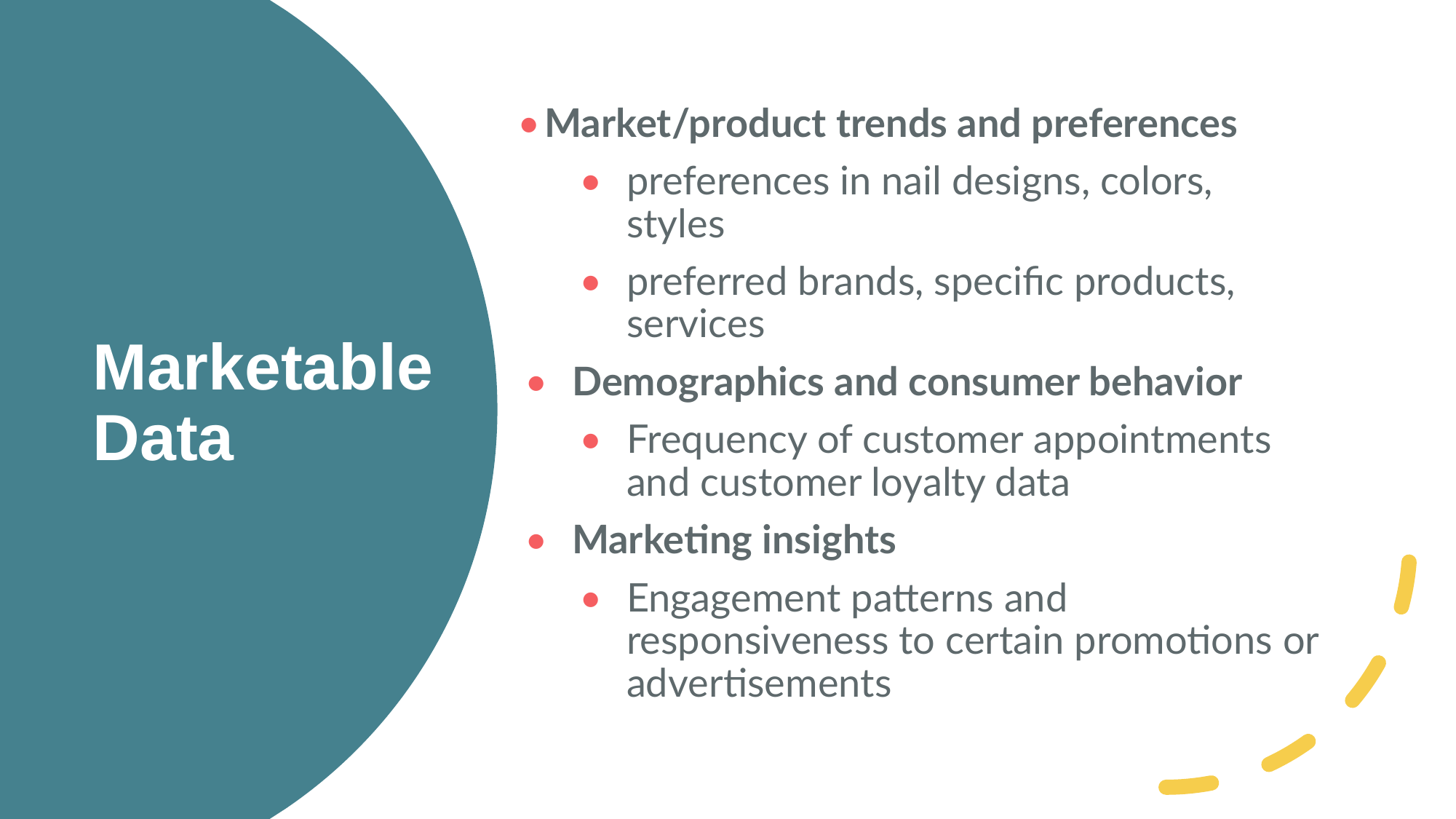

Market/product trends and preferences
preferences in nail designs, colors, styles
preferred brands, specific products, services
Demographics and consumer behavior
Frequency of customer appointments and customer loyalty data
Marketing insights
Engagement patterns and responsiveness to certain promotions or advertisements
# Marketable Data